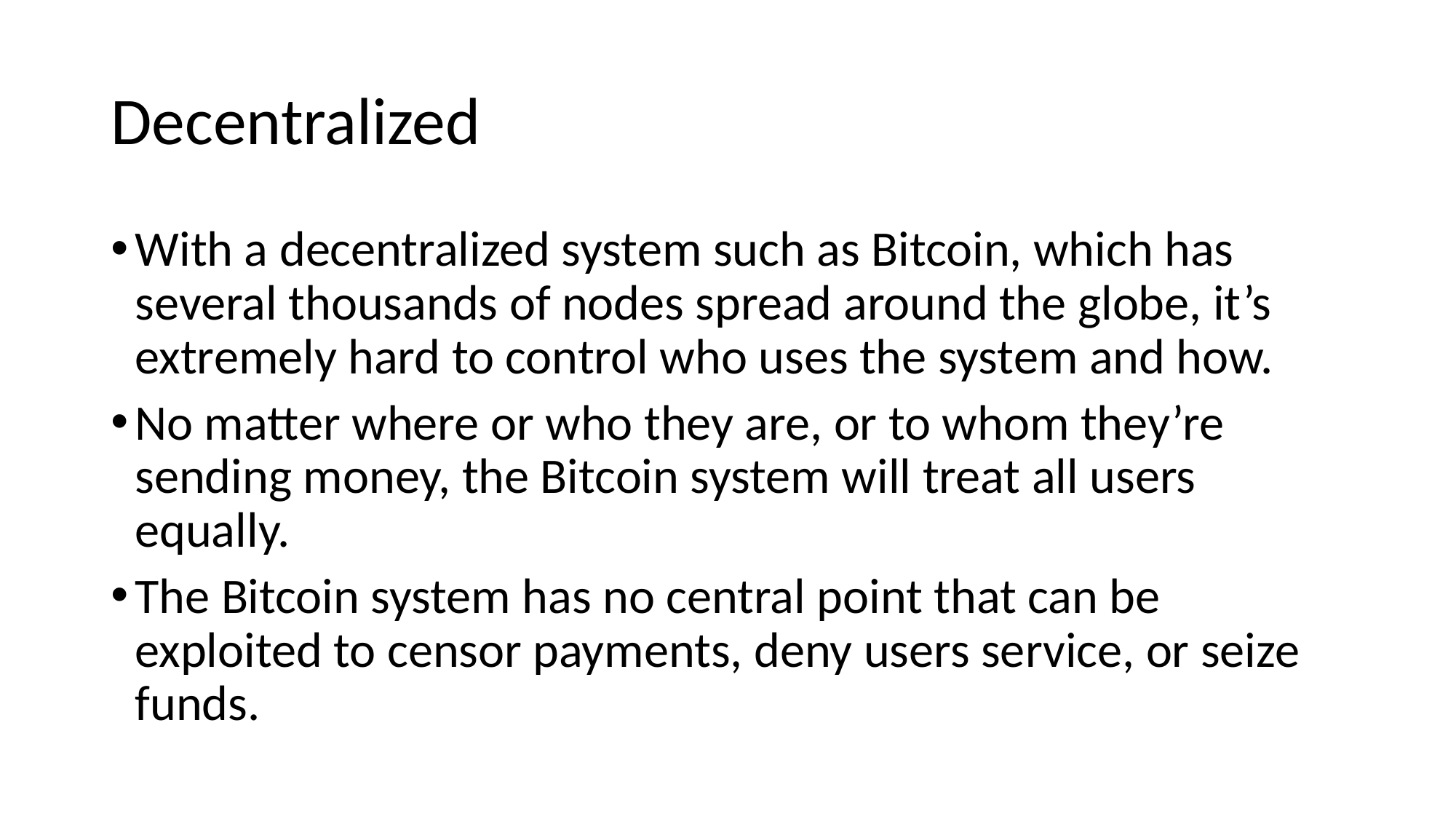

# Decentralized
With a decentralized system such as Bitcoin, which has several thousands of nodes spread around the globe, it’s extremely hard to control who uses the system and how.
No matter where or who they are, or to whom they’re sending money, the Bitcoin system will treat all users equally.
The Bitcoin system has no central point that can be exploited to censor payments, deny users service, or seize funds.